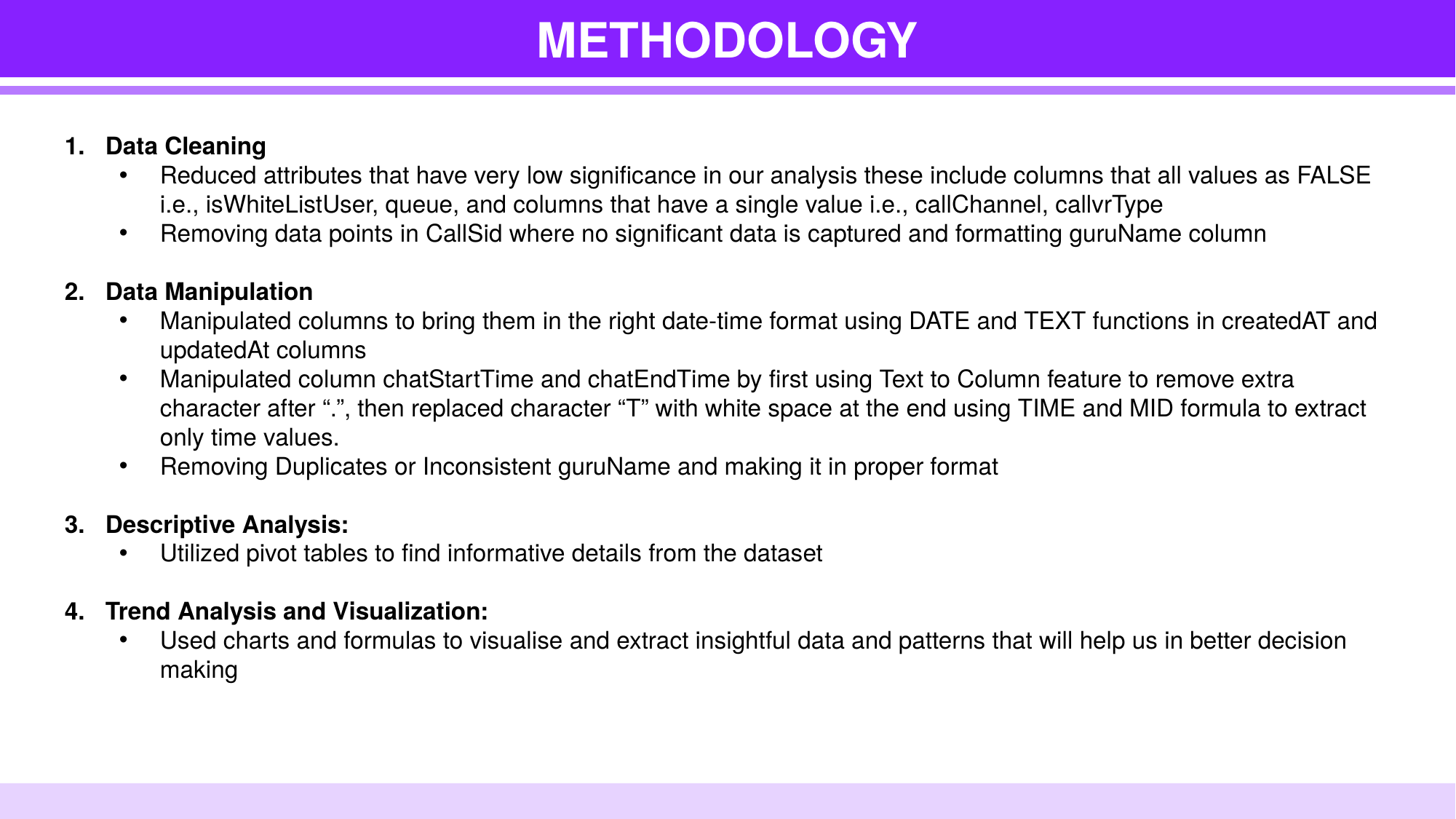

METHODOLOGY
Data Cleaning
Reduced attributes that have very low significance in our analysis these include columns that all values as FALSE i.e., isWhiteListUser, queue, and columns that have a single value i.e., callChannel, callvrType
Removing data points in CallSid where no significant data is captured and formatting guruName column
Data Manipulation
Manipulated columns to bring them in the right date-time format using DATE and TEXT functions in createdAT and updatedAt columns
Manipulated column chatStartTime and chatEndTime by first using Text to Column feature to remove extra character after “.”, then replaced character “T” with white space at the end using TIME and MID formula to extract only time values.
Removing Duplicates or Inconsistent guruName and making it in proper format
Descriptive Analysis:
Utilized pivot tables to find informative details from the dataset
Trend Analysis and Visualization:
Used charts and formulas to visualise and extract insightful data and patterns that will help us in better decision making